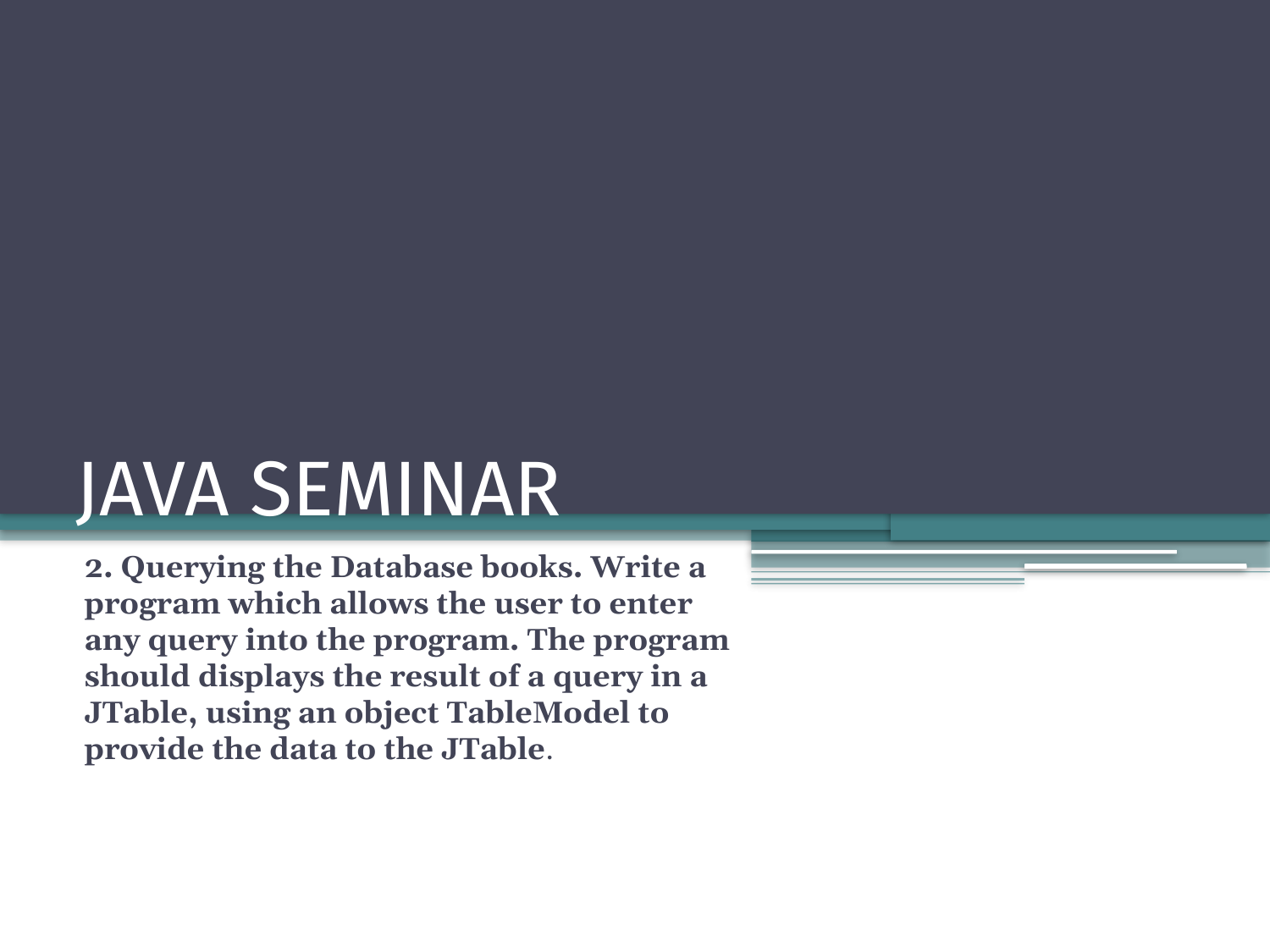

# JAVA SEMINAR
2. Querying the Database books. Write a program which allows the user to enter any query into the program. The program should displays the result of a query in a JTable, using an object TableModel to provide the data to the JTable.